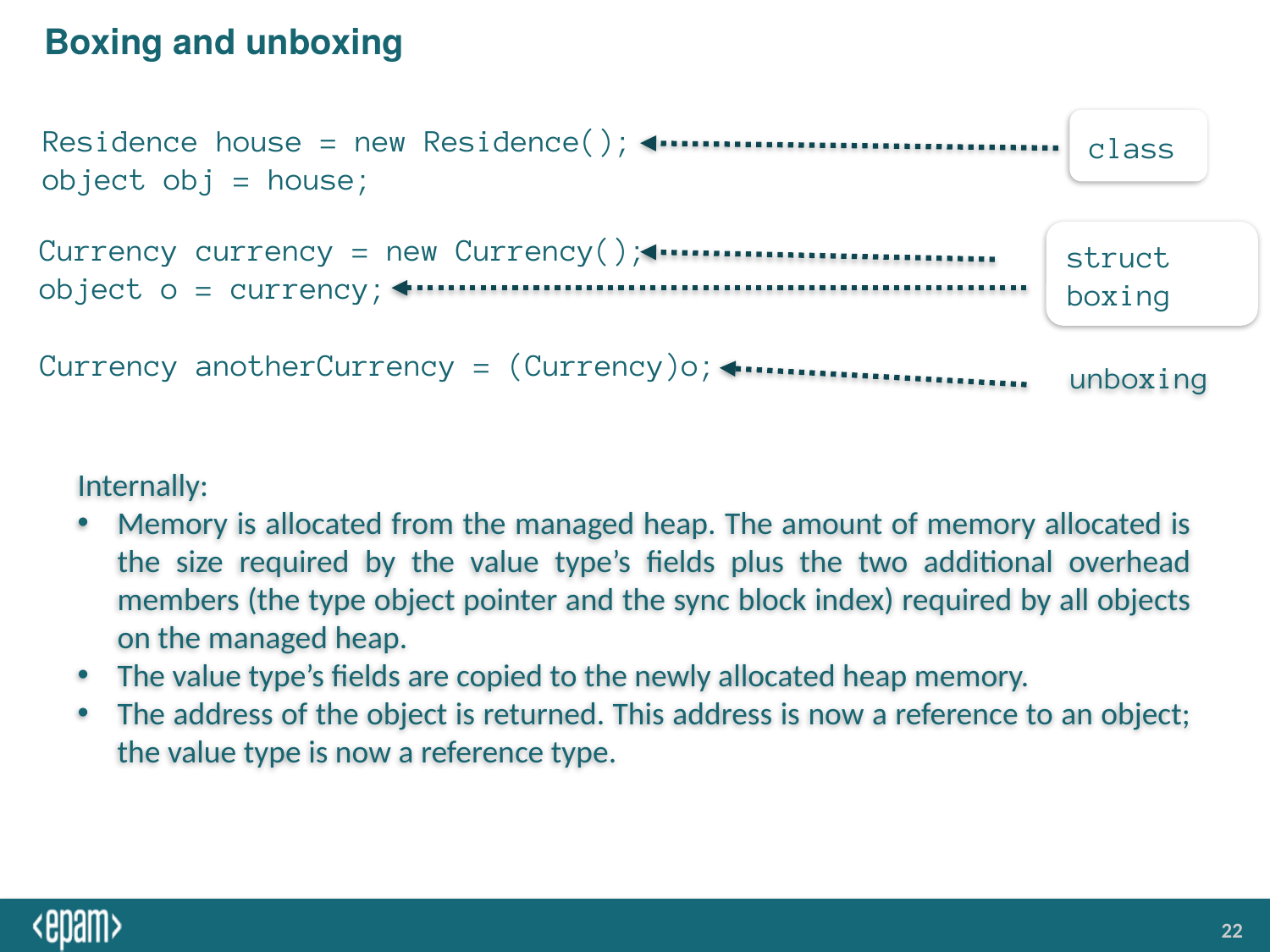

# Boxing and unboxing
class
Residence house = new Residence();
object obj = house;
Currency currency = new Currency();
object o = currency;
struct
boxing
Currency anotherCurrency = (Currency)o;
unboxing
Internally:
Memory is allocated from the managed heap. The amount of memory allocated is the size required by the value type’s fields plus the two additional overhead members (the type object pointer and the sync block index) required by all objects on the managed heap.
The value type’s fields are copied to the newly allocated heap memory.
The address of the object is returned. This address is now a reference to an object; the value type is now a reference type.